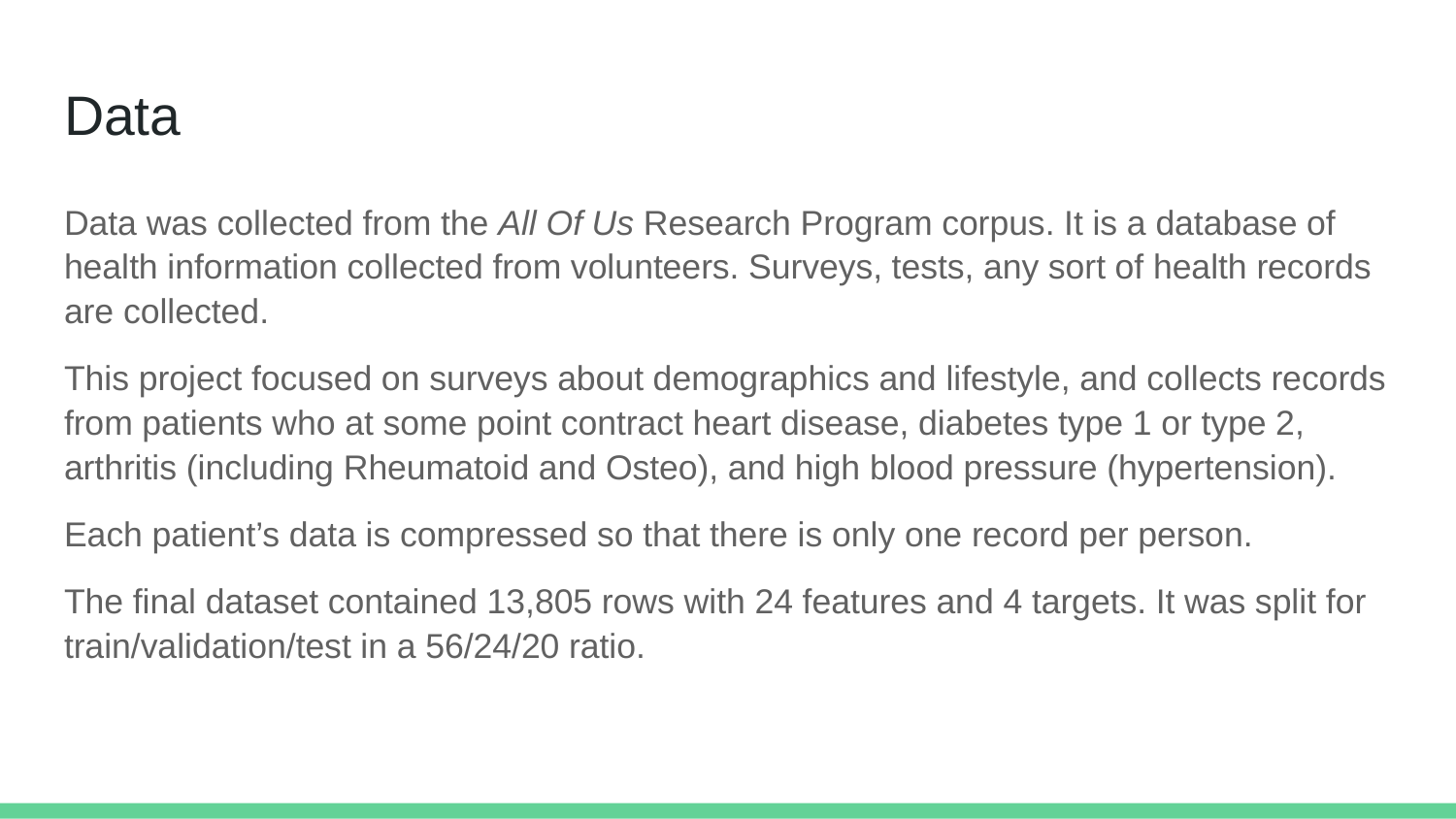

# Data
Data was collected from the All Of Us Research Program corpus. It is a database of health information collected from volunteers. Surveys, tests, any sort of health records are collected.
This project focused on surveys about demographics and lifestyle, and collects records from patients who at some point contract heart disease, diabetes type 1 or type 2, arthritis (including Rheumatoid and ​​Osteo), and high blood pressure (hypertension).
Each patient’s data is compressed so that there is only one record per person.
The final dataset contained 13,805 rows with 24 features and 4 targets. It was split for train/validation/test in a 56/24/20 ratio.